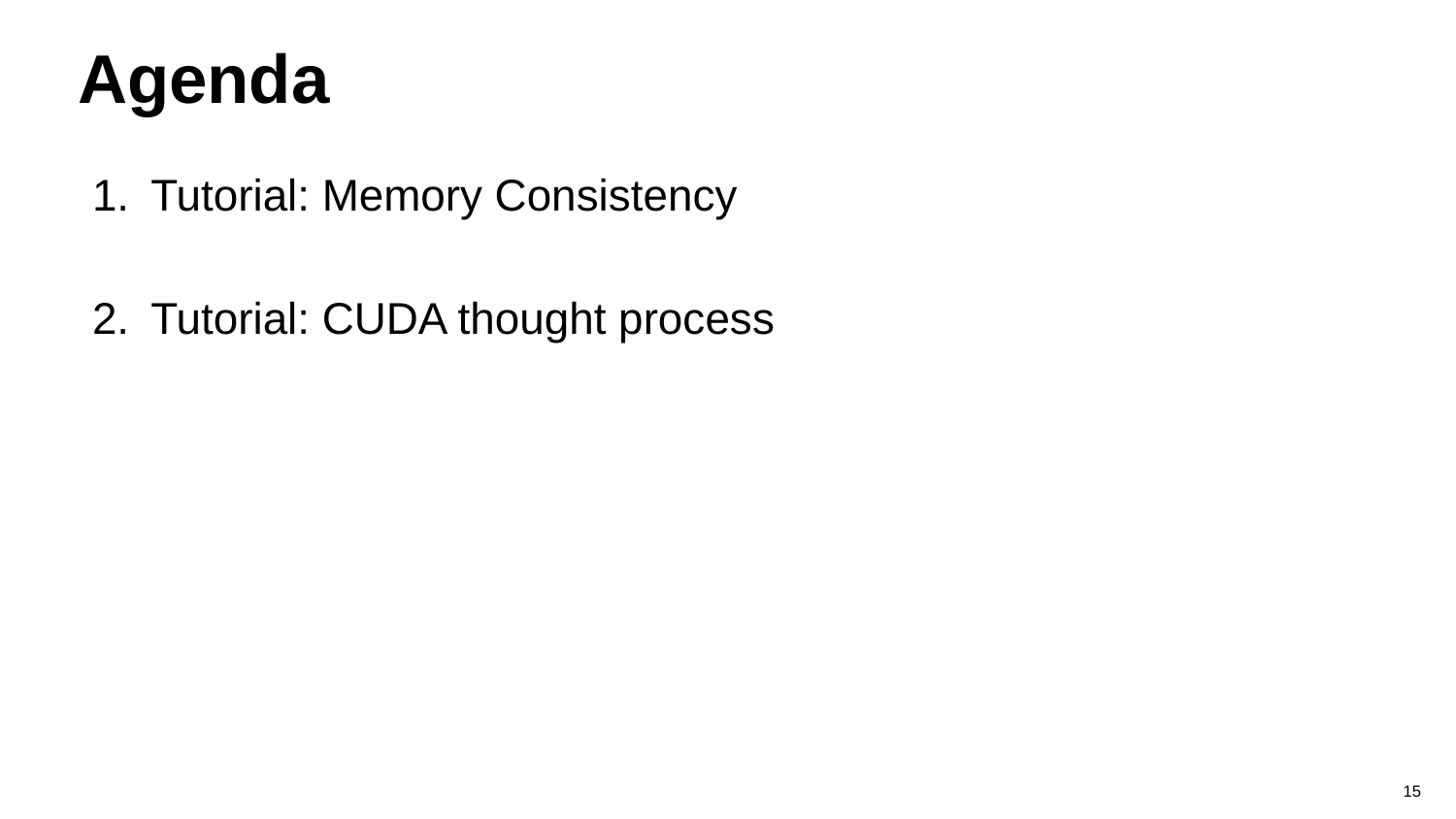

# Agenda
Tutorial: Memory Consistency

Tutorial: CUDA thought process

15